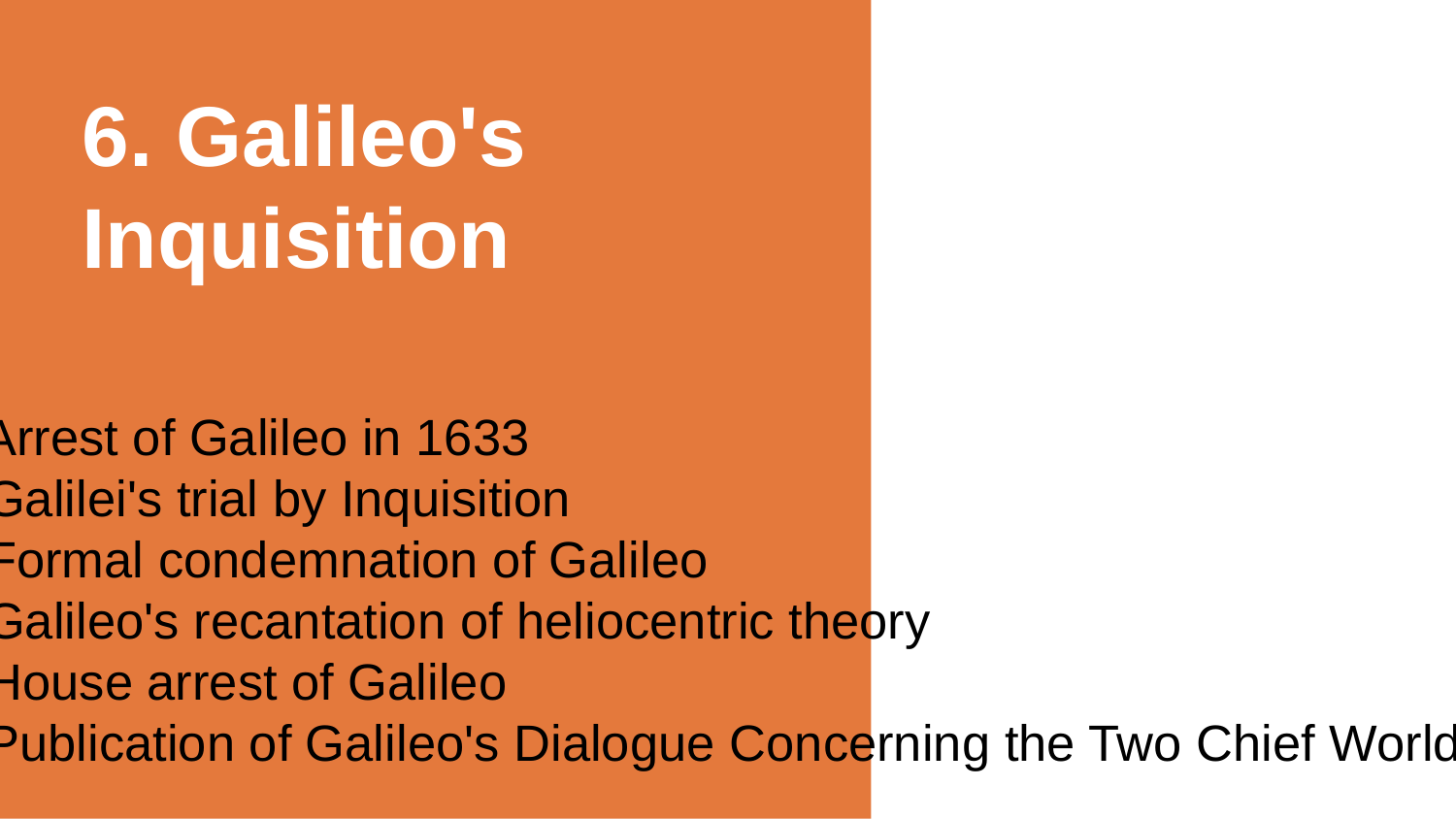

# 6. Galileo's Inquisition

1. Arrest of Galileo in 1633
2. Galilei's trial by Inquisition
3. Formal condemnation of Galileo
4. Galileo's recantation of heliocentric theory
5. House arrest of Galileo
6. Publication of Galileo's Dialogue Concerning the Two Chief World Systems